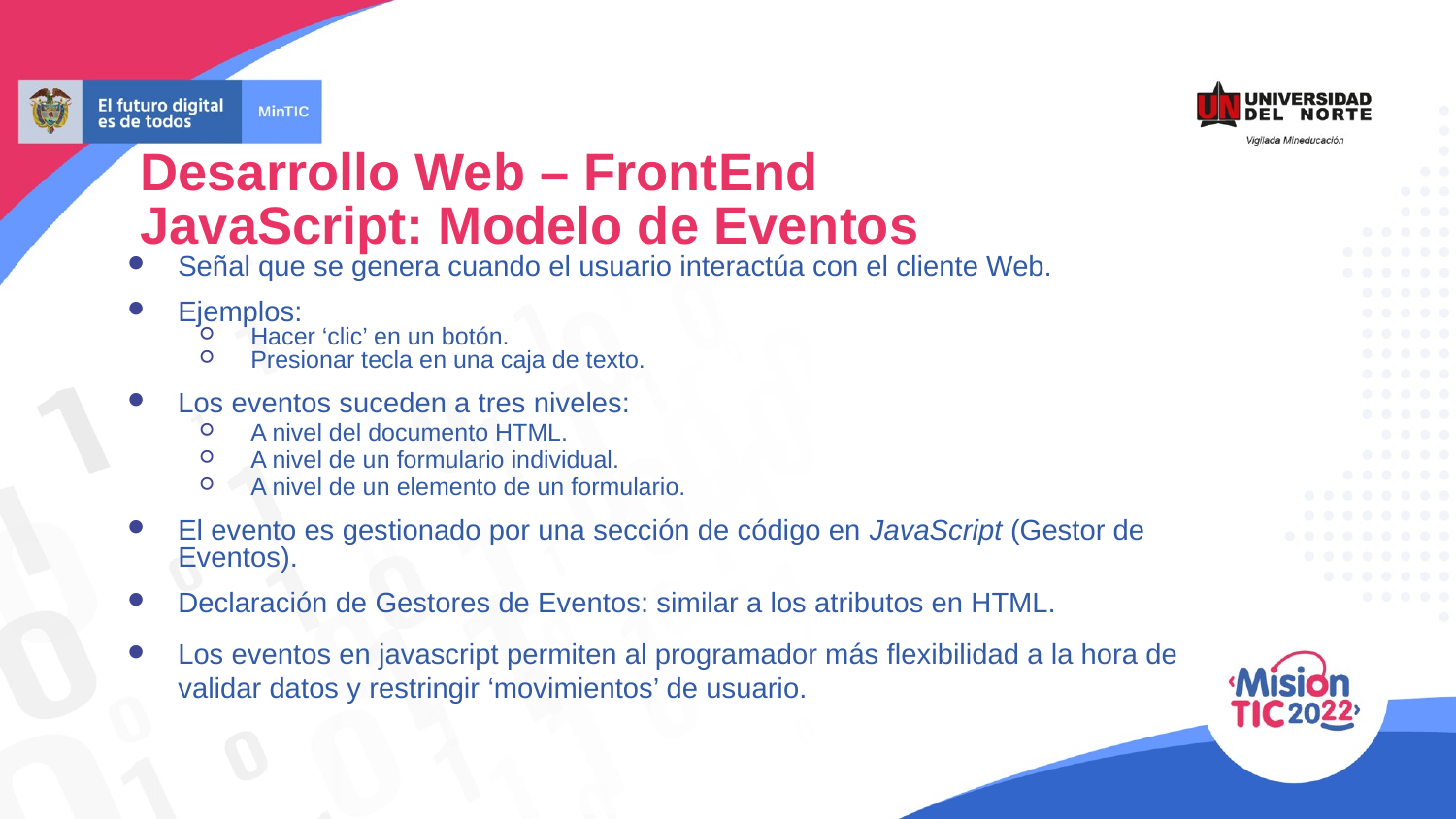

Desarrollo Web – FrontEnd
JavaScript: Modelo de Eventos
Señal que se genera cuando el usuario interactúa con el cliente Web.
Ejemplos:
Hacer ‘clic’ en un botón.
Presionar tecla en una caja de texto.
Los eventos suceden a tres niveles:
A nivel del documento HTML.
A nivel de un formulario individual.
A nivel de un elemento de un formulario.
El evento es gestionado por una sección de código en JavaScript (Gestor de Eventos).
Declaración de Gestores de Eventos: similar a los atributos en HTML.
Los eventos en javascript permiten al programador más flexibilidad a la hora de validar datos y restringir ‘movimientos’ de usuario.